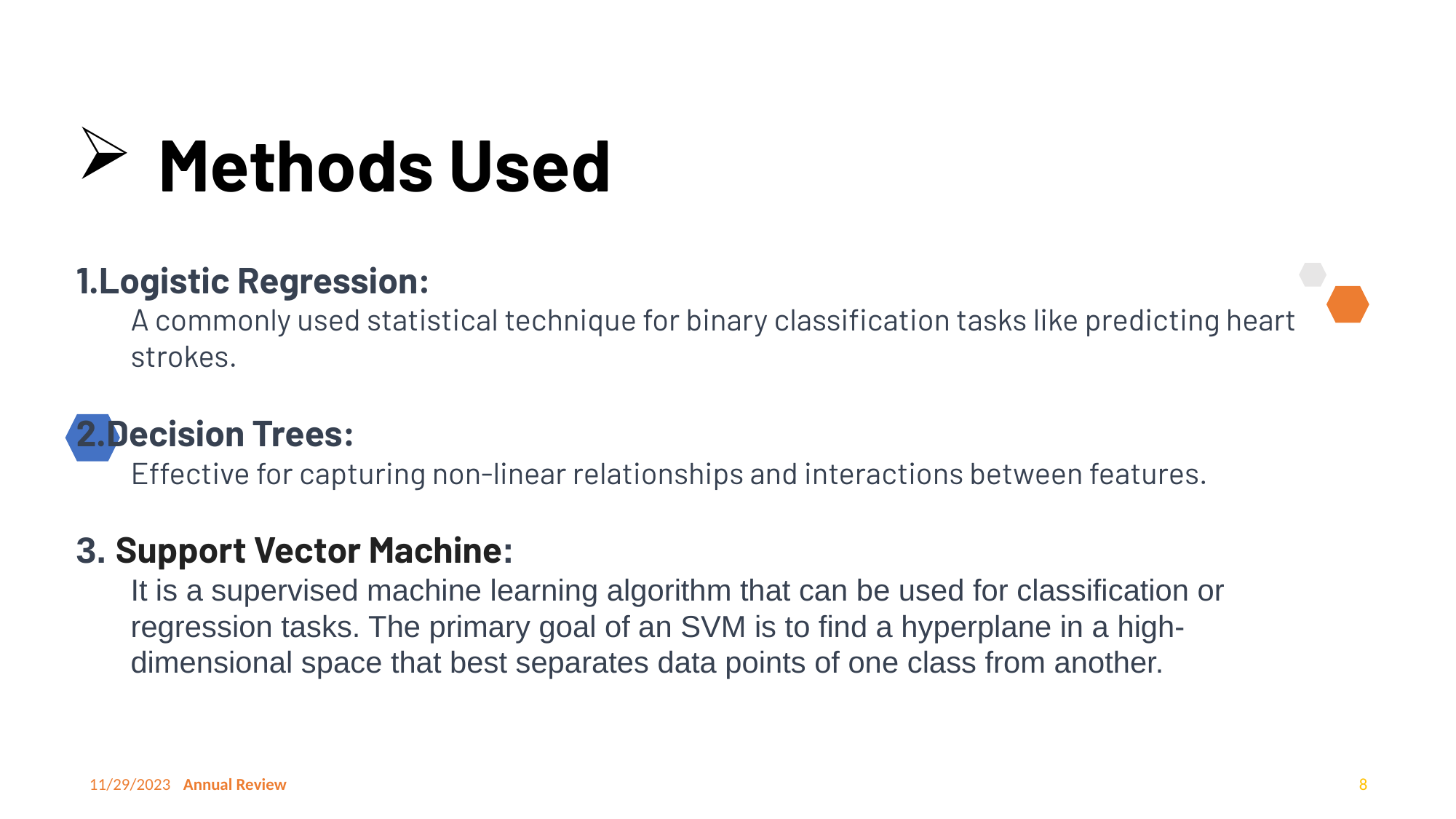

Methods Used

Logistic Regression:
A commonly used statistical technique for binary classification tasks like predicting heart strokes.

Decision Trees:
Effective for capturing non-linear relationships and interactions between features.

3. Support Vector Machine:
It is a supervised machine learning algorithm that can be used for classification or regression tasks. The primary goal of an SVM is to find a hyperplane in a high-dimensional space that best separates data points of one class from another.